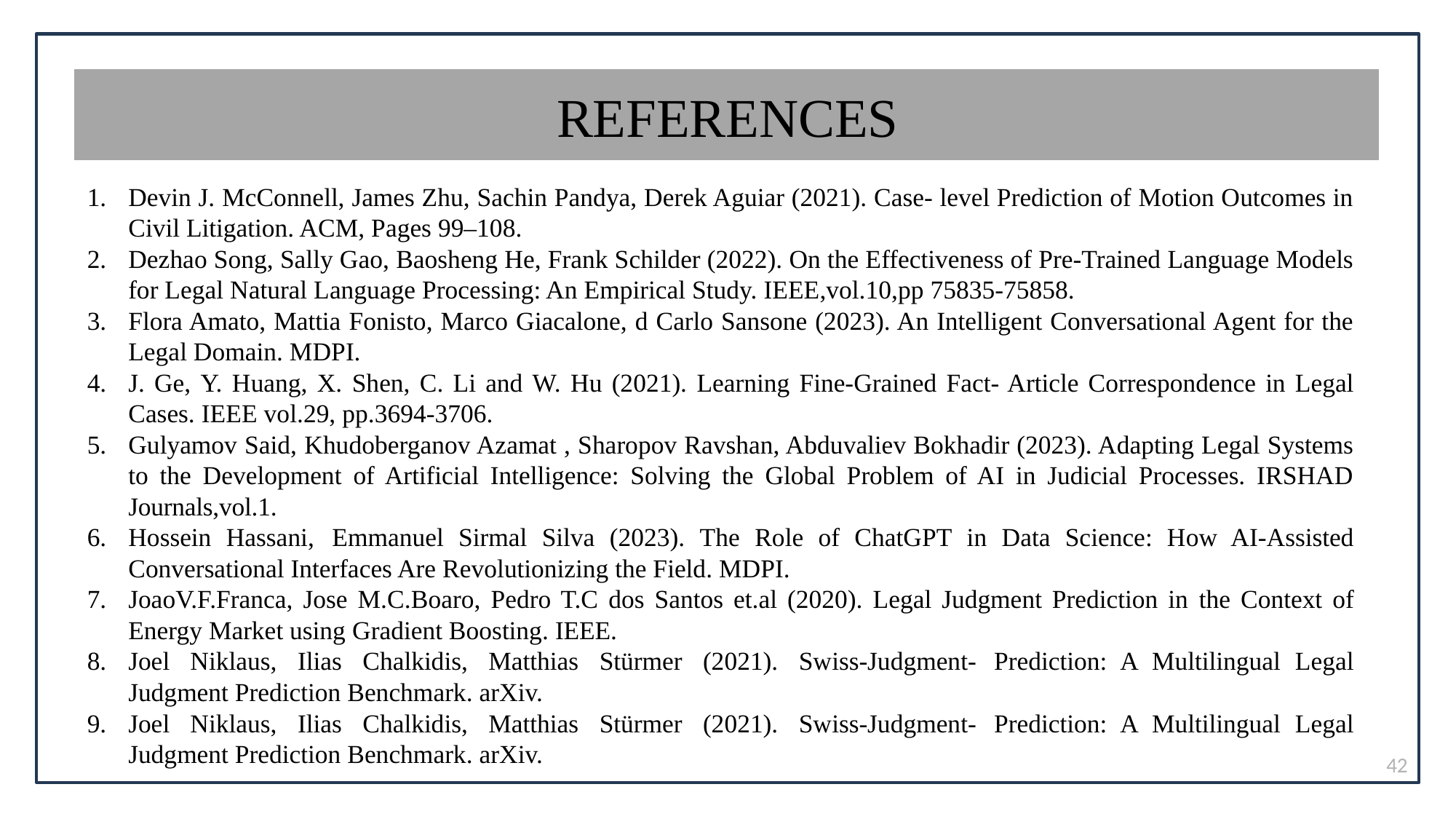

# REFERENCES
Devin J. McConnell, James Zhu, Sachin Pandya, Derek Aguiar (2021). Case- level Prediction of Motion Outcomes in Civil Litigation. ACM, Pages 99–108.
Dezhao Song, Sally Gao, Baosheng He, Frank Schilder (2022). On the Effectiveness of Pre-Trained Language Models for Legal Natural Language Processing: An Empirical Study. IEEE,vol.10,pp 75835-75858.
Flora Amato, Mattia Fonisto, Marco Giacalone, d Carlo Sansone (2023). An Intelligent Conversational Agent for the Legal Domain. MDPI.
J. Ge, Y. Huang, X. Shen, C. Li and W. Hu (2021). Learning Fine-Grained Fact- Article Correspondence in Legal Cases. IEEE vol.29, pp.3694-3706.
Gulyamov Said, Khudoberganov Azamat , Sharopov Ravshan, Abduvaliev Bokhadir (2023). Adapting Legal Systems to the Development of Artificial Intelligence: Solving the Global Problem of AI in Judicial Processes. IRSHAD Journals,vol.1.
Hossein Hassani, Emmanuel Sirmal Silva (2023). The Role of ChatGPT in Data Science: How AI-Assisted Conversational Interfaces Are Revolutionizing the Field. MDPI.
JoaoV.F.Franca, Jose M.C.Boaro, Pedro T.C dos Santos et.al (2020). Legal Judgment Prediction in the Context of Energy Market using Gradient Boosting. IEEE.
Joel Niklaus, Ilias Chalkidis, Matthias Stürmer (2021). Swiss-Judgment- Prediction: A Multilingual Legal Judgment Prediction Benchmark. arXiv.
Joel Niklaus, Ilias Chalkidis, Matthias Stürmer (2021). Swiss-Judgment- Prediction: A Multilingual Legal Judgment Prediction Benchmark. arXiv.

42